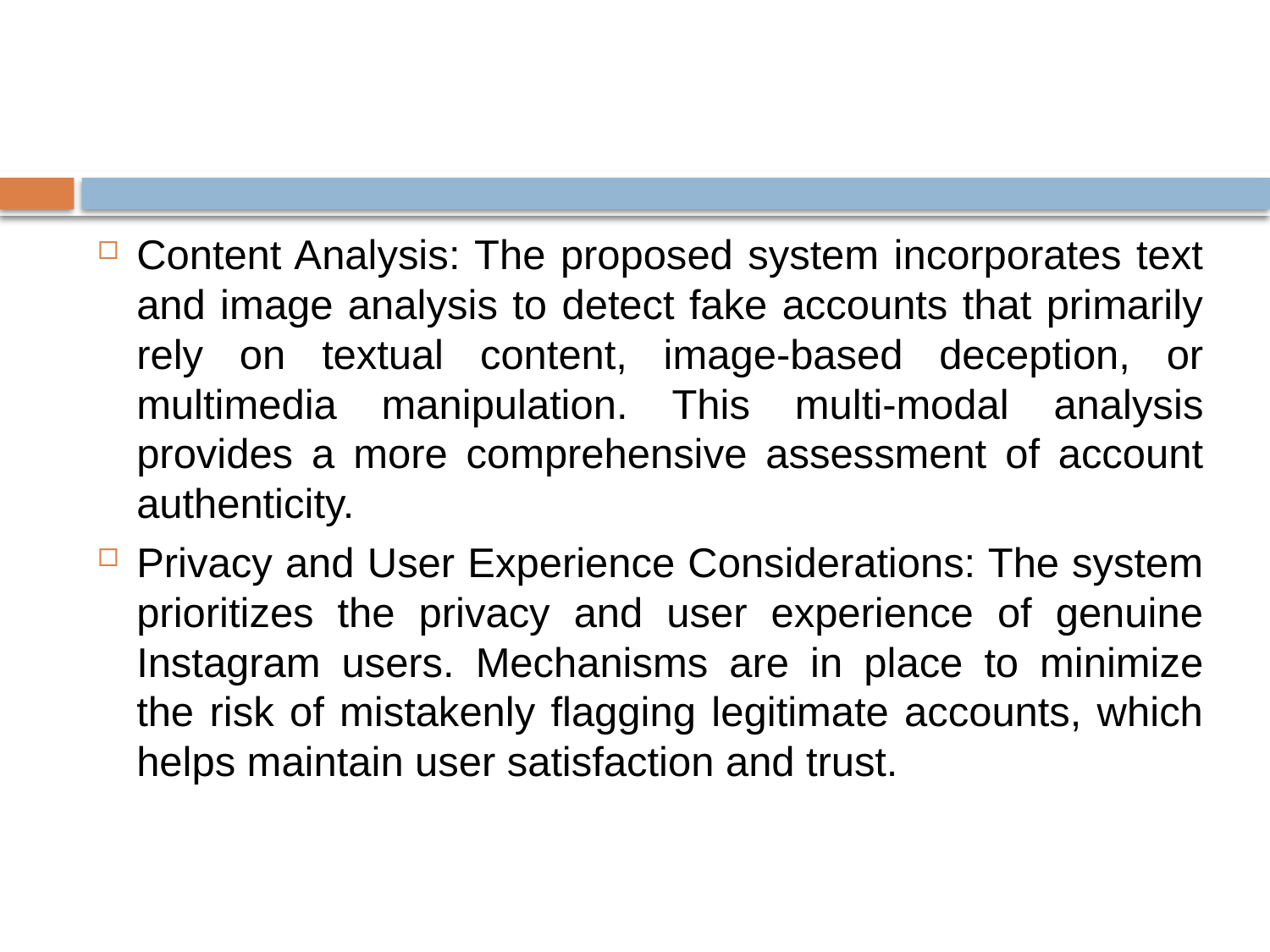

#
Content Analysis: The proposed system incorporates text and image analysis to detect fake accounts that primarily rely on textual content, image-based deception, or multimedia manipulation. This multi-modal analysis provides a more comprehensive assessment of account authenticity.
Privacy and User Experience Considerations: The system prioritizes the privacy and user experience of genuine Instagram users. Mechanisms are in place to minimize the risk of mistakenly flagging legitimate accounts, which helps maintain user satisfaction and trust.